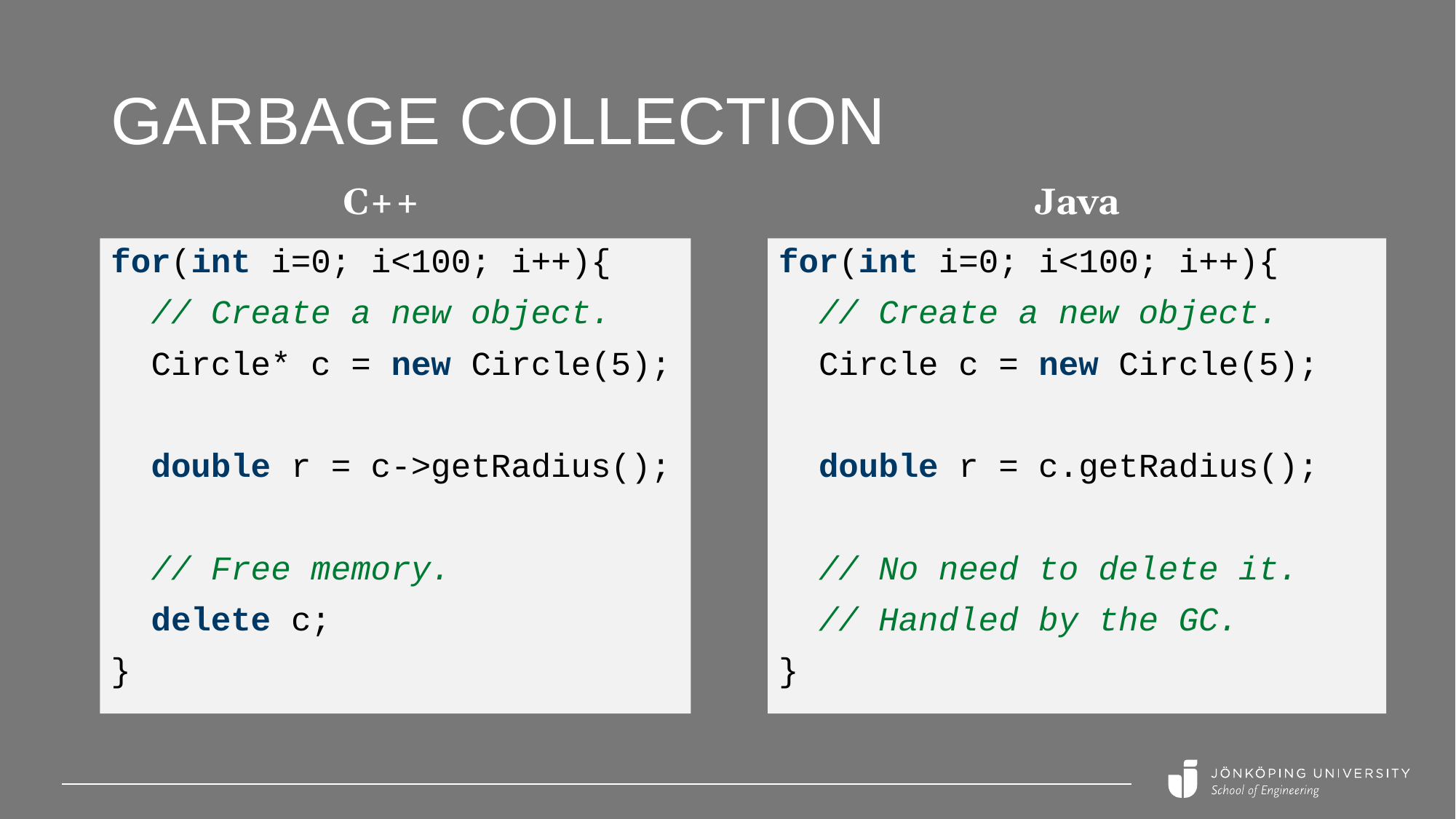

# Garbage collection
C++
Java
for(int i=0; i<100; i++){
  // Create a new object.
  Circle* c = new Circle(5);

  double r = c->getRadius();

  // Free memory.
  delete c;
}
for(int i=0; i<100; i++){
  // Create a new object.
  Circle c = new Circle(5);

  double r = c.getRadius();

  // No need to delete it.
  // Handled by the GC.
}